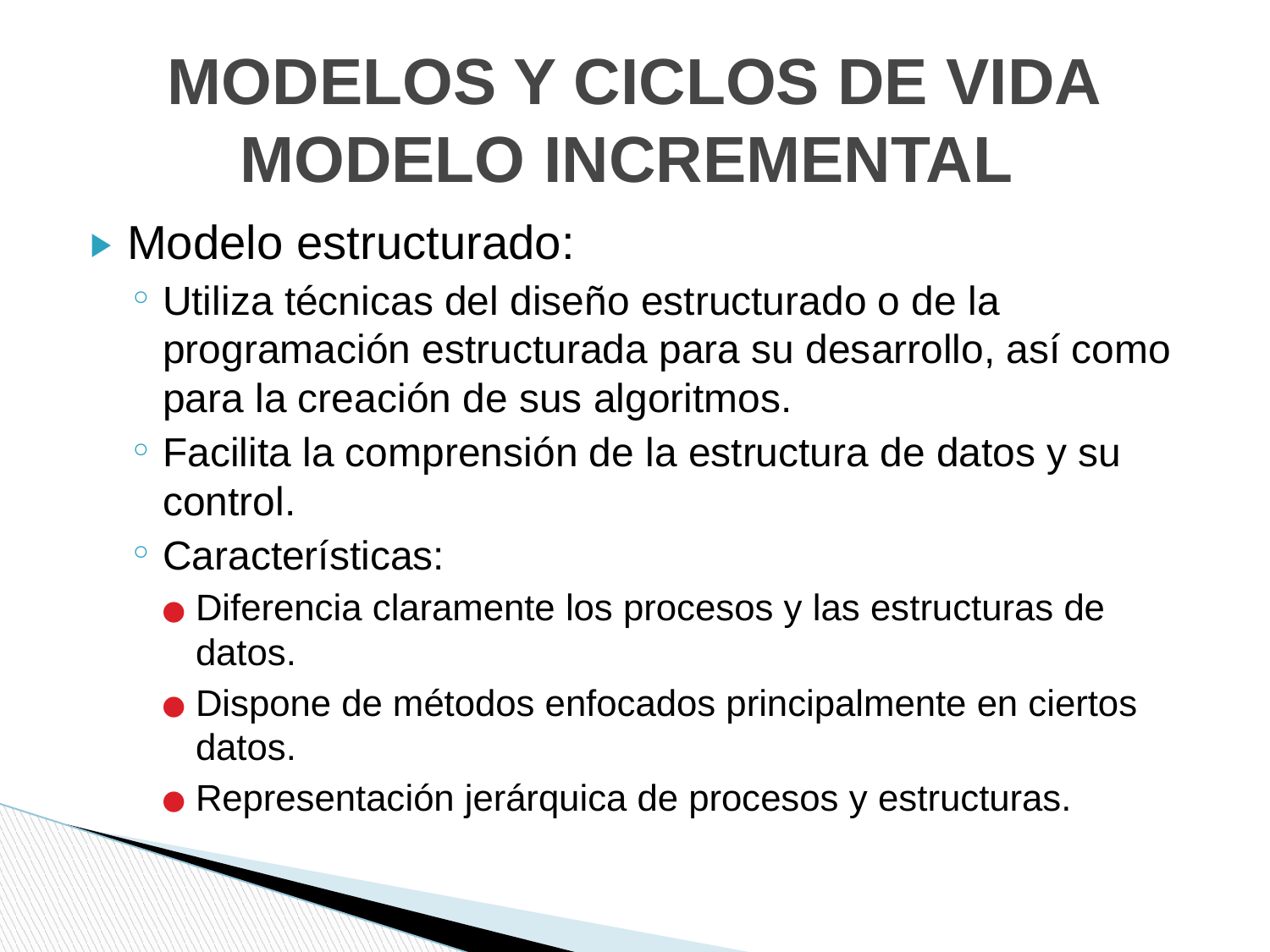

# MODELOS Y CICLOS DE VIDA MODELO INCREMENTAL
Modelo estructurado:
Utiliza técnicas del diseño estructurado o de la programación estructurada para su desarrollo, así como para la creación de sus algoritmos.
Facilita la comprensión de la estructura de datos y su control.
Características:
Diferencia claramente los procesos y las estructuras de datos.
Dispone de métodos enfocados principalmente en ciertos datos.
Representación jerárquica de procesos y estructuras.